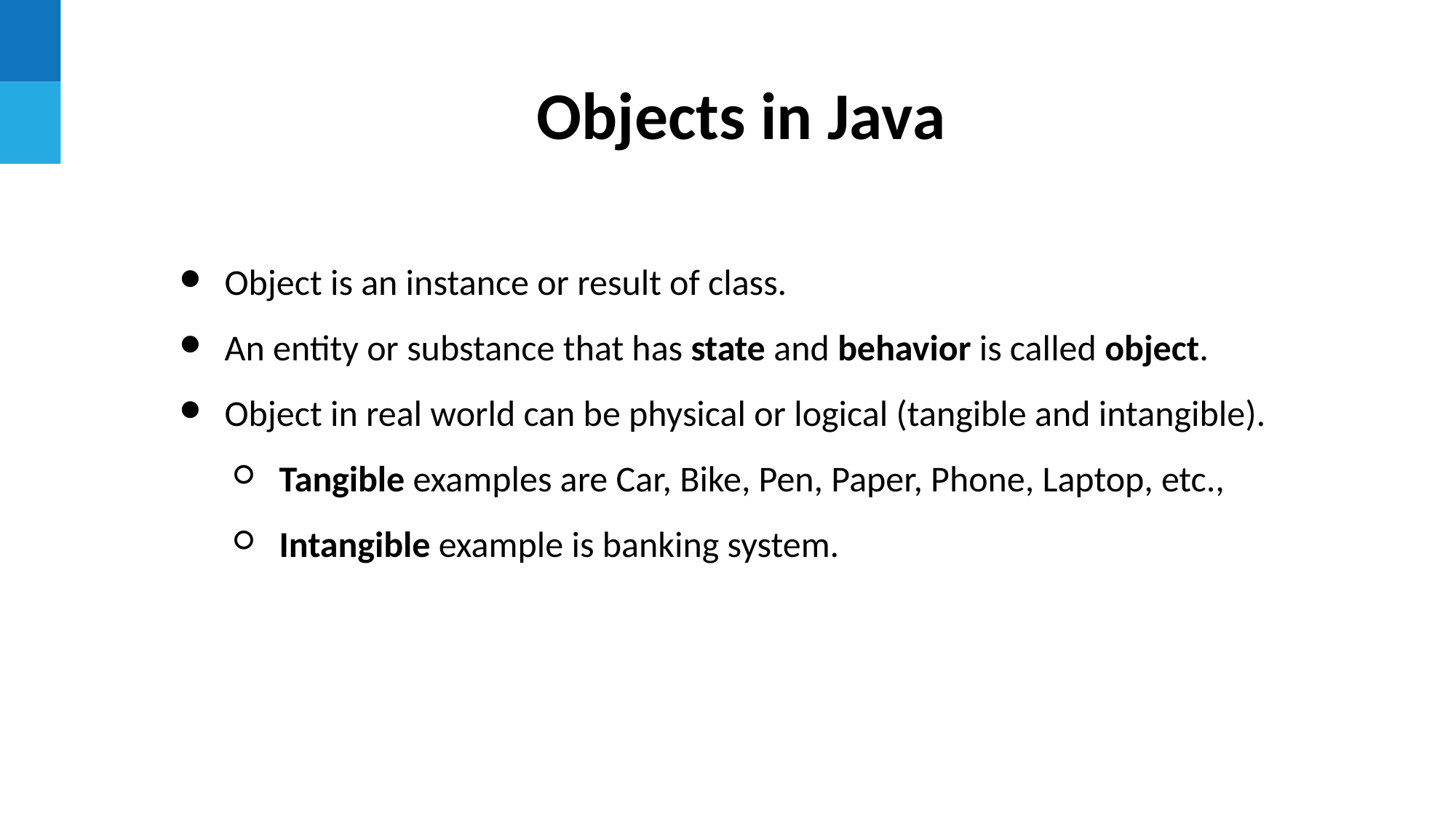

Objects in Java
Object is an instance or result of class.
An entity or substance that has state and behavior is called object.
Object in real world can be physical or logical (tangible and intangible).
Tangible examples are Car, Bike, Pen, Paper, Phone, Laptop, etc.,
Intangible example is banking system.